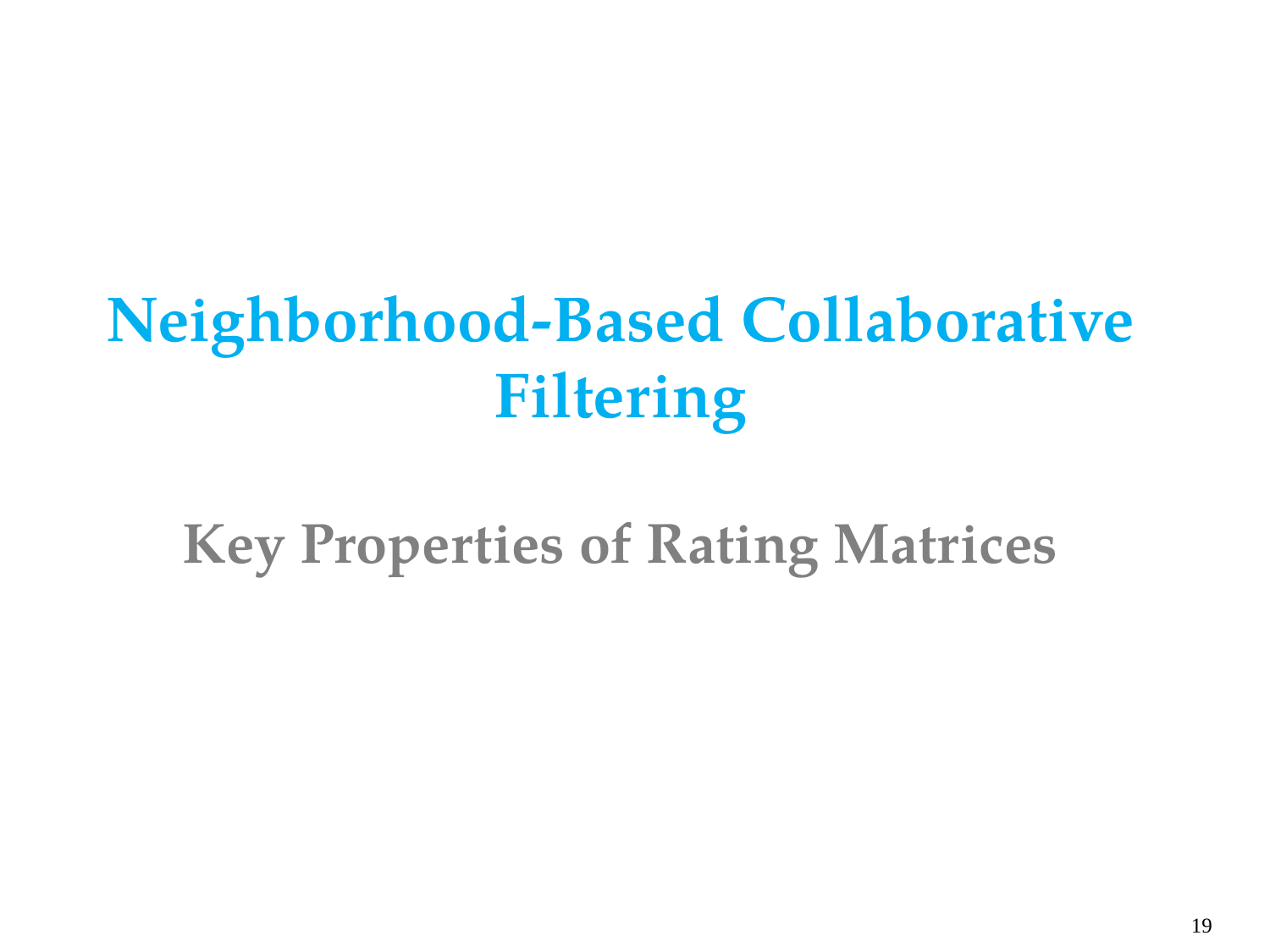

# Neighborhood-Based Collaborative Filtering Key Properties of Rating Matrices
19